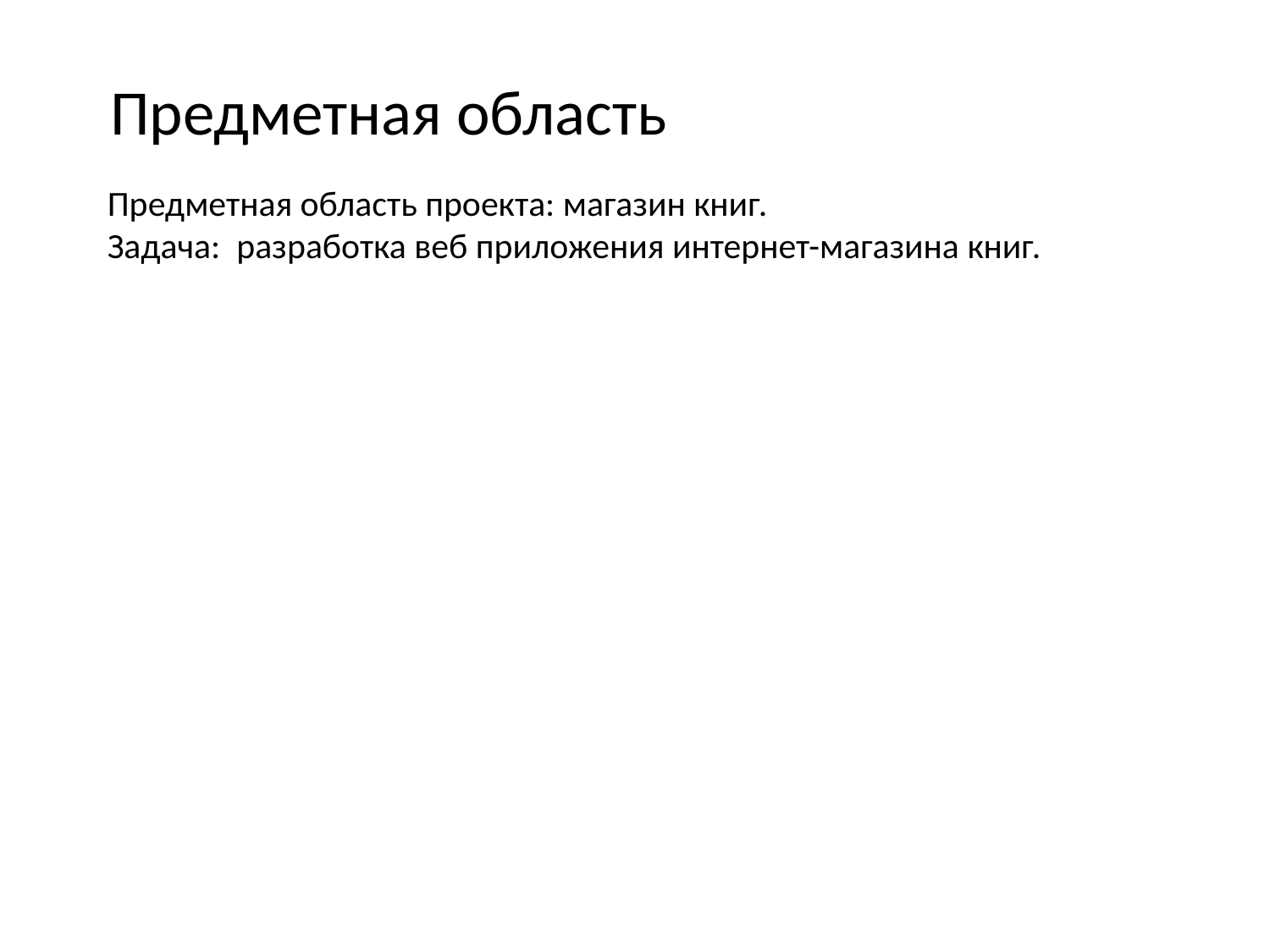

Предметная область
Предметная область проекта: магазин книг.
Задача:  разработка веб приложения интернет-магазина книг.